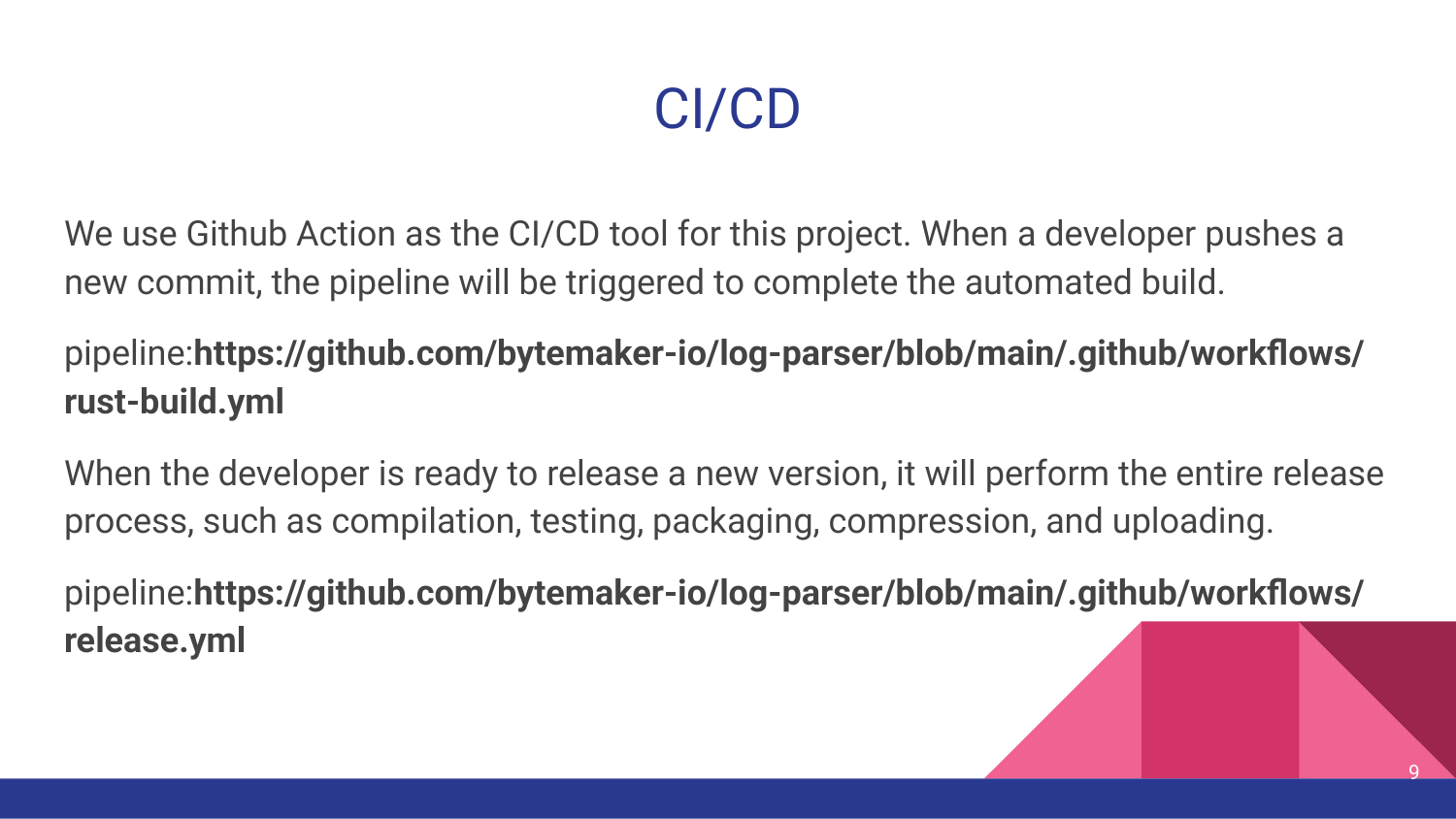

# CI/CD
We use Github Action as the CI/CD tool for this project. When a developer pushes a new commit, the pipeline will be triggered to complete the automated build.
pipeline:https://github.com/bytemaker-io/log-parser/blob/main/.github/workflows/rust-build.yml
When the developer is ready to release a new version, it will perform the entire release process, such as compilation, testing, packaging, compression, and uploading.
pipeline:https://github.com/bytemaker-io/log-parser/blob/main/.github/workflows/release.yml

9